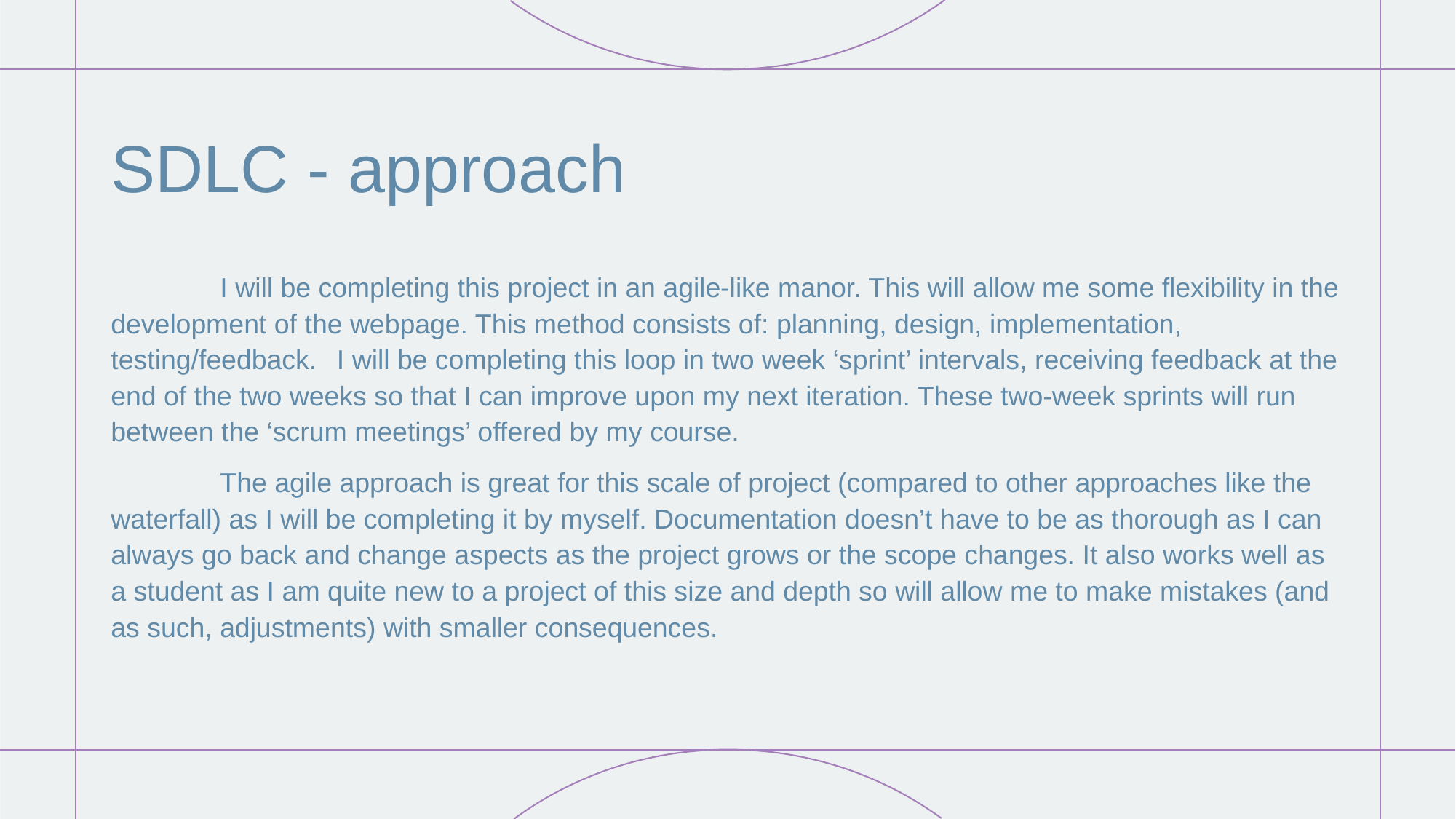

# SDLC - approach
	I will be completing this project in an agile-like manor. This will allow me some flexibility in the development of the webpage. This method consists of: planning, design, implementation, testing/feedback.	 I will be completing this loop in two week ‘sprint’ intervals, receiving feedback at the end of the two weeks so that I can improve upon my next iteration. These two-week sprints will run between the ‘scrum meetings’ offered by my course.
	The agile approach is great for this scale of project (compared to other approaches like the waterfall) as I will be completing it by myself. Documentation doesn’t have to be as thorough as I can always go back and change aspects as the project grows or the scope changes. It also works well as a student as I am quite new to a project of this size and depth so will allow me to make mistakes (and as such, adjustments) with smaller consequences.